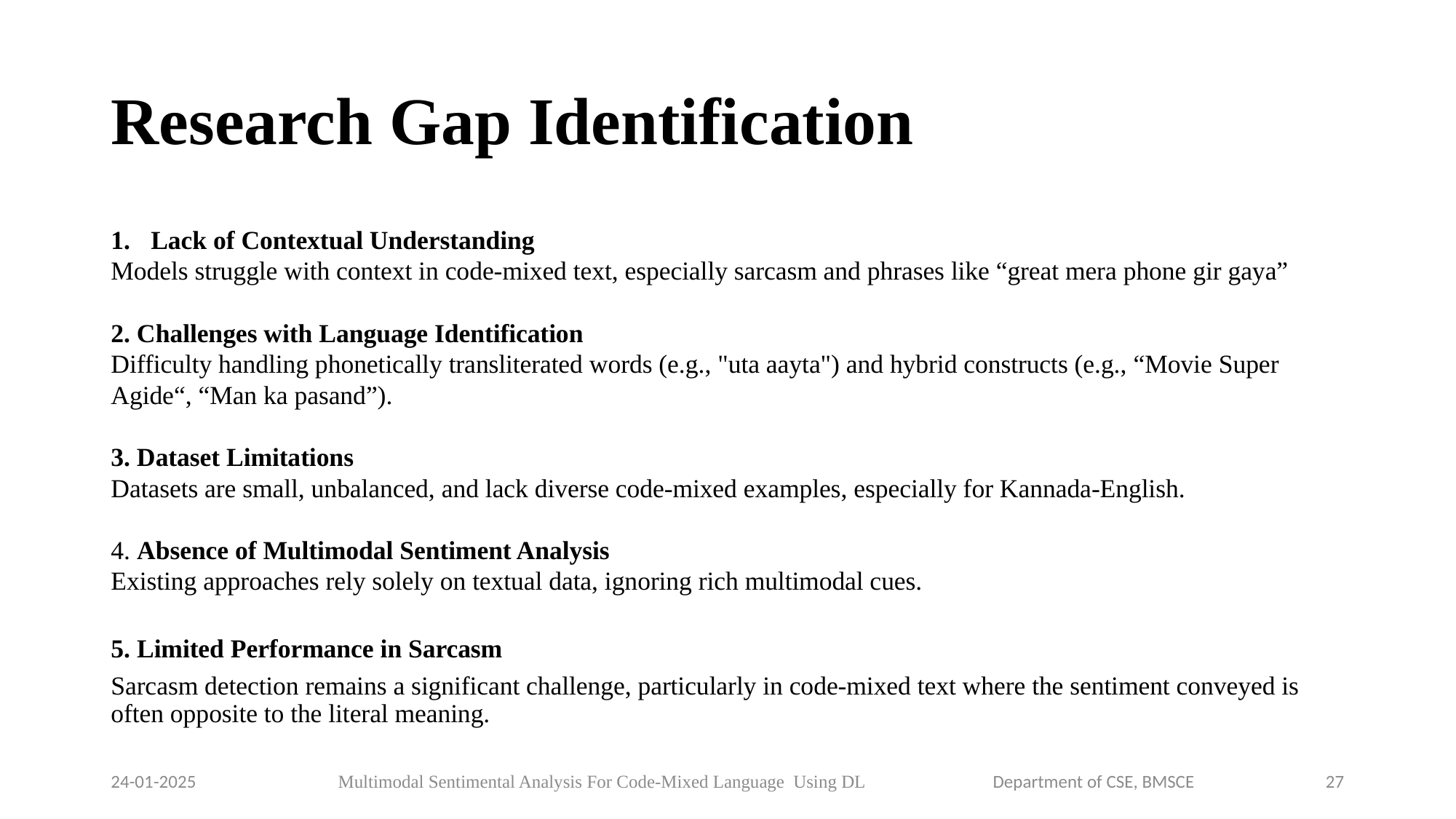

# Research Gap Identification
Lack of Contextual Understanding
Models struggle with context in code-mixed text, especially sarcasm and phrases like “great mera phone gir gaya”

2. Challenges with Language Identification
Difficulty handling phonetically transliterated words (e.g., "uta aayta") and hybrid constructs (e.g., “Movie Super Agide“, “Man ka pasand”).

3. Dataset Limitations
Datasets are small, unbalanced, and lack diverse code-mixed examples, especially for Kannada-English.

4. Absence of Multimodal Sentiment Analysis
Existing approaches rely solely on textual data, ignoring rich multimodal cues.

5. Limited Performance in Sarcasm
Sarcasm detection remains a significant challenge, particularly in code-mixed text where the sentiment conveyed is often opposite to the literal meaning.

24-01-2025
Multimodal Sentimental Analysis For Code-Mixed Language  Using DL		Department of CSE, BMSCE
27